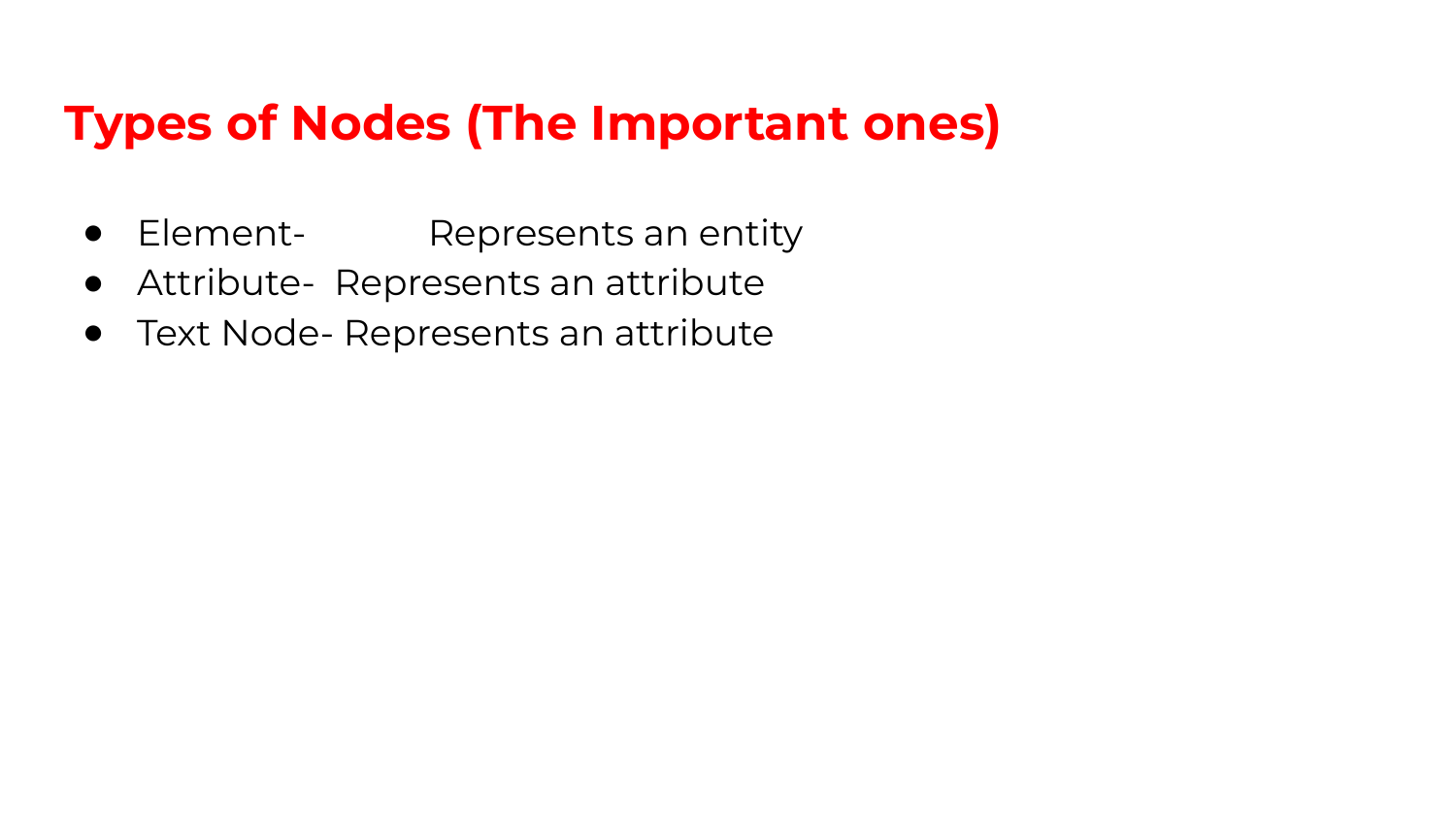

# Types of Nodes (The Important ones)
Element- 	Represents an entity
Attribute-  Represents an attribute
Text Node- Represents an attribute